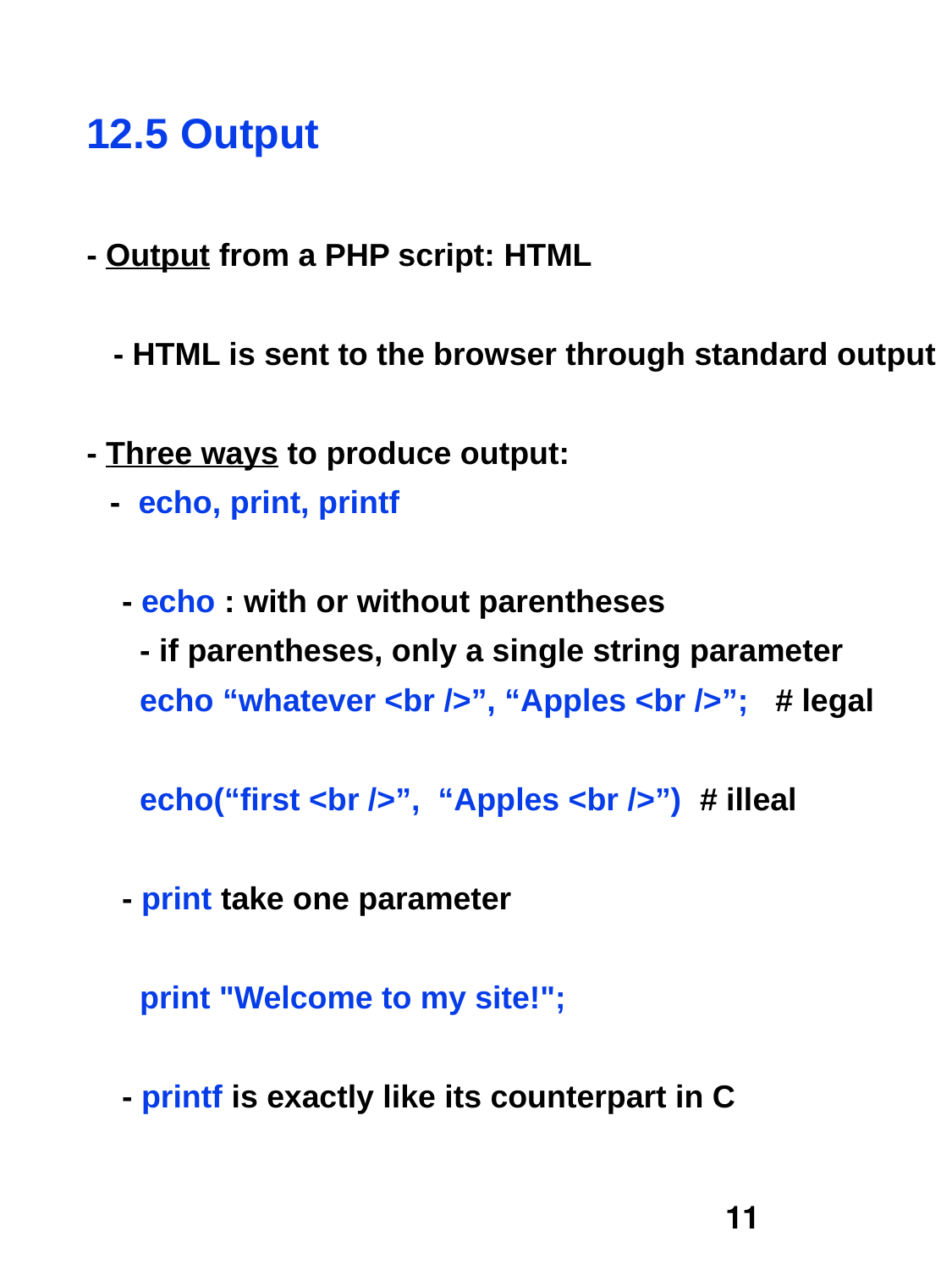

12.5 Output

- Output from a PHP script: HTML

   - HTML is sent to the browser through standard output

- Three ways to produce output:
   -  echo, print, printf

    - echo : with or without parentheses
      - if parentheses, only a single string parameter
      echo “whatever <br />”, “Apples <br />”;   # legal

      echo(“first <br />”,  “Apples <br />”)  # illeal

    - print take one parameter

      print "Welcome to my site!";

    - printf is exactly like its counterpart in C